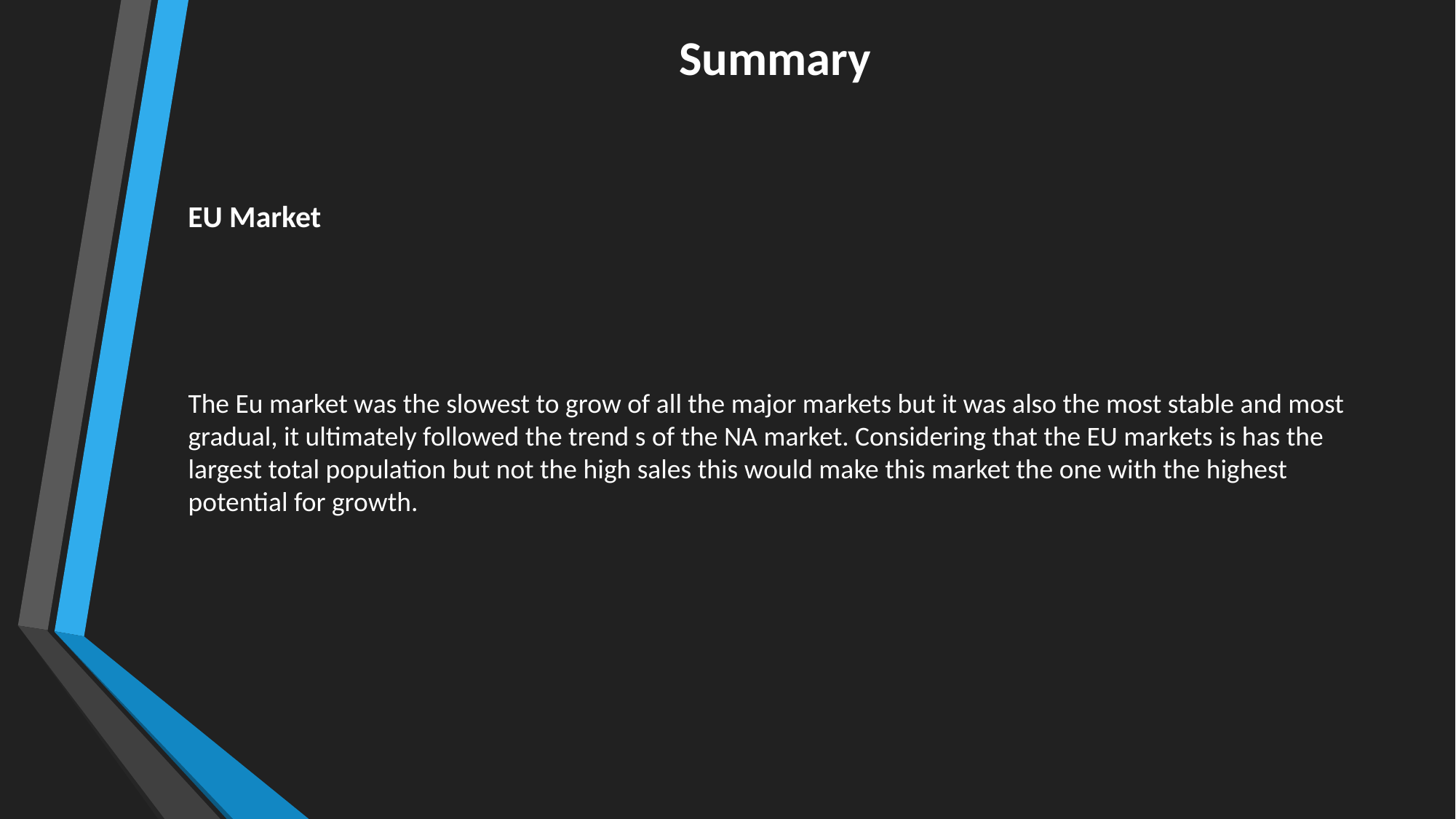

# Summary
EU Market
The Eu market was the slowest to grow of all the major markets but it was also the most stable and most gradual, it ultimately followed the trend s of the NA market. Considering that the EU markets is has the largest total population but not the high sales this would make this market the one with the highest potential for growth.